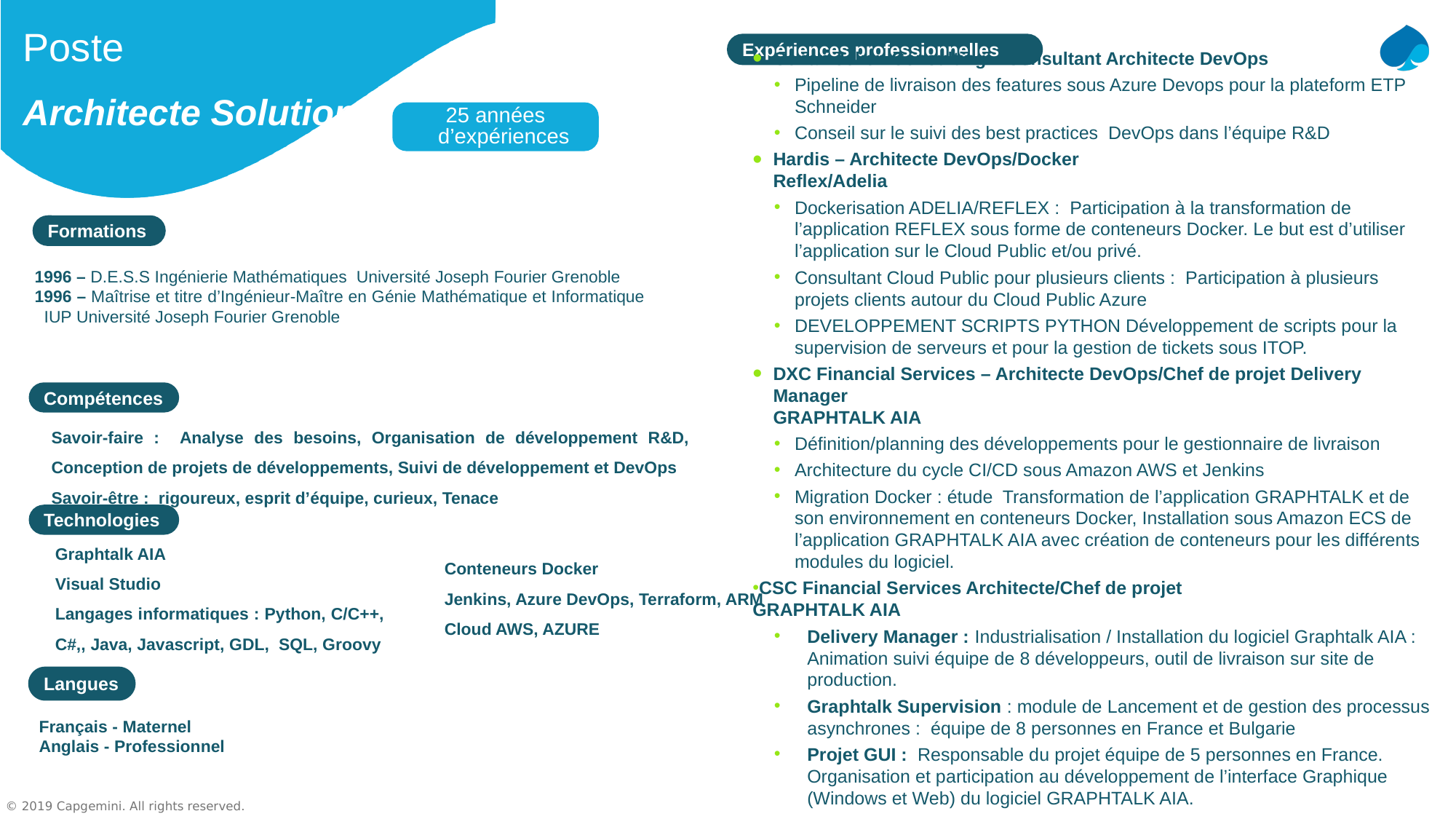

Intitulé poste détaillé
Exemple : Développeur mobile Android / Windows
Intitulé poste
Exemple : Développeur mobile
Poste

Architecte Solution
Expériences professionnelles
Initiales
Première lettre du prénom et 2 premières lettres du nom
Exemple pour Martin Dubois mettre MDU
25 années d’expériences
Conan Jeken Consulting – Consultant Architecte DevOps
Pipeline de livraison des features sous Azure Devops pour la plateform ETP Schneider
Conseil sur le suivi des best practices  DevOps dans l’équipe R&D
Hardis – Architecte DevOps/Docker
Reflex/Adelia
Dockerisation ADELIA/REFLEX :  Participation à la transformation de l’application REFLEX sous forme de conteneurs Docker. Le but est d’utiliser l’application sur le Cloud Public et/ou privé.
Consultant Cloud Public pour plusieurs clients :  Participation à plusieurs projets clients autour du Cloud Public Azure
DEVELOPPEMENT SCRIPTS PYTHON Développement de scripts pour la supervision de serveurs et pour la gestion de tickets sous ITOP.
DXC Financial Services – Architecte DevOps/Chef de projet Delivery Manager
GRAPHTALK AIA
Définition/planning des développements pour le gestionnaire de livraison
Architecture du cycle CI/CD sous Amazon AWS et Jenkins
Migration Docker : étude  Transformation de l’application GRAPHTALK et de son environnement en conteneurs Docker, Installation sous Amazon ECS de l’application GRAPHTALK AIA avec création de conteneurs pour les différents modules du logiciel.
CSC Financial Services Architecte/Chef de projet
GRAPHTALK AIA
Delivery Manager : Industrialisation / Installation du logiciel Graphtalk AIA : Animation suivi équipe de 8 développeurs, outil de livraison sur site de production.
Graphtalk Supervision : module de Lancement et de gestion des processus asynchrones :  équipe de 8 personnes en France et Bulgarie
Projet GUI :  Responsable du projet équipe de 5 personnes en France. Organisation et participation au développement de l’interface Graphique (Windows et Web) du logiciel GRAPHTALK AIA.

Formations
 Junior jusqu’à 2 ans d’expérience

1996 – D.E.S.S Ingénierie Mathématiques  Université Joseph Fourier Grenoble
1996 – Maîtrise et titre d’Ingénieur-Maître en Génie Mathématique et Informatique   IUP Université Joseph Fourier Grenoble

Expériences professionnelles
Dernières expériences professionnelles détaillées

Client – Rôle
Projet
Liste des tâches réalisées
Exemple :
Bayer – Scrum Master
Développement d’une application mobile
Diplômes, formations par ordre déchronologie
La plus récente en premier
Compétences
Compétences
Savoir-faire technique et professionnel
Savoir-être professionnel
Savoir-faire :  Analyse des besoins, Organisation de développement R&D, Conception de projets de développements, Suivi de développement et DevOps
Savoir-être :  rigoureux, esprit d’équipe, curieux, Tenace
Technologies
Technologies
Nom des logiciels, technologies par ordre décroissant vis-à-vis de votre évaluation sur 5 pics
Graphtalk AIA
Visual Studio
Langages informatiques : Python, C/C++, C#,, Java, Javascript, GDL,  SQL, Groovy

Conteneurs Docker
Jenkins, Azure DevOps, Terraform, ARM
Cloud AWS, AZURE

Langues
Langues et niveau
Notions (A1-A2)
Intermédiaire (B1-B2)
Professionnel (B2 – C1)
Courant (C1-C2)
Français - Maternel
Anglais - Professionnel